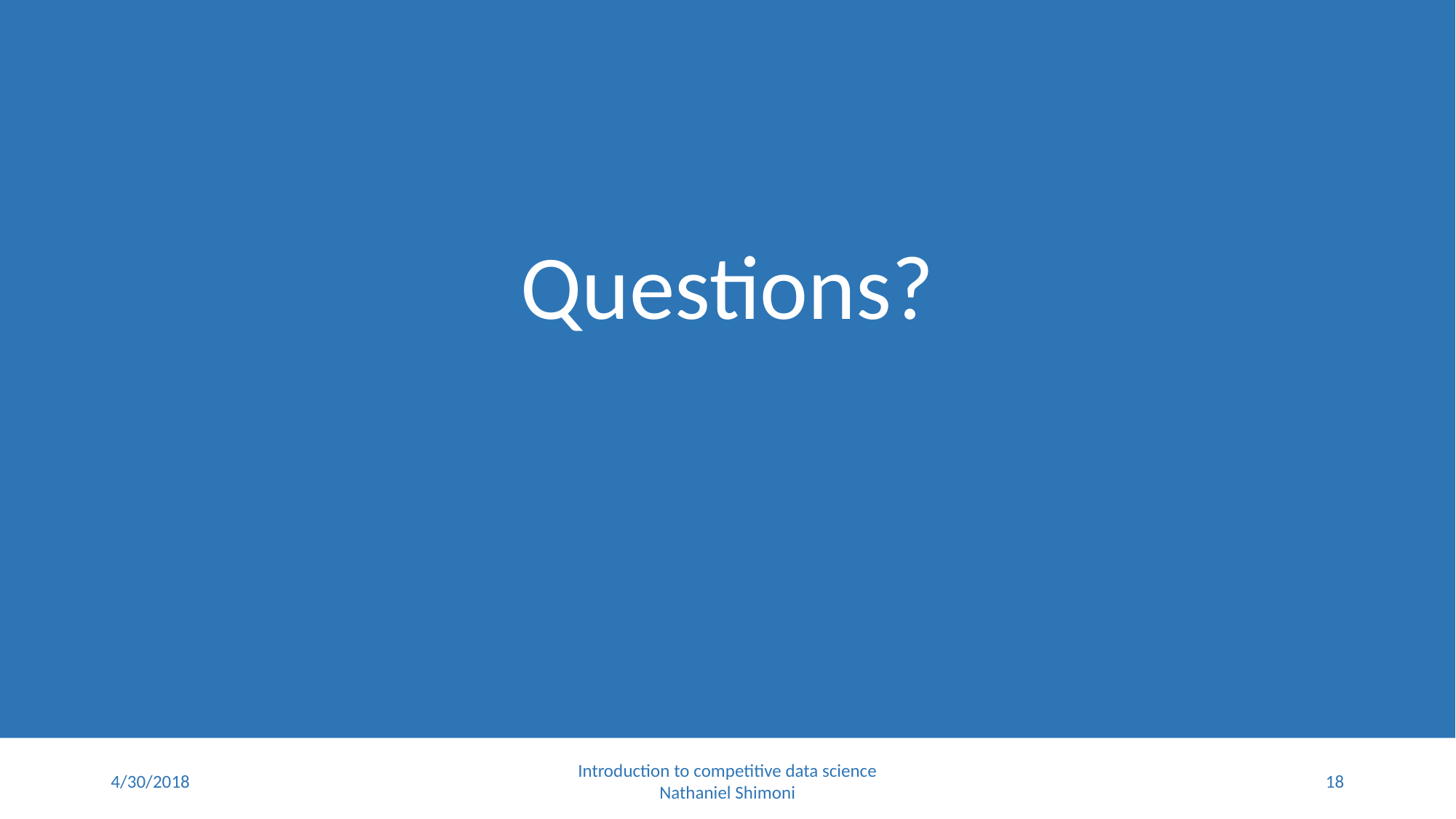

Questions?

4/30/2018
Introduction to competitive data science
Nathaniel Shimoni

18